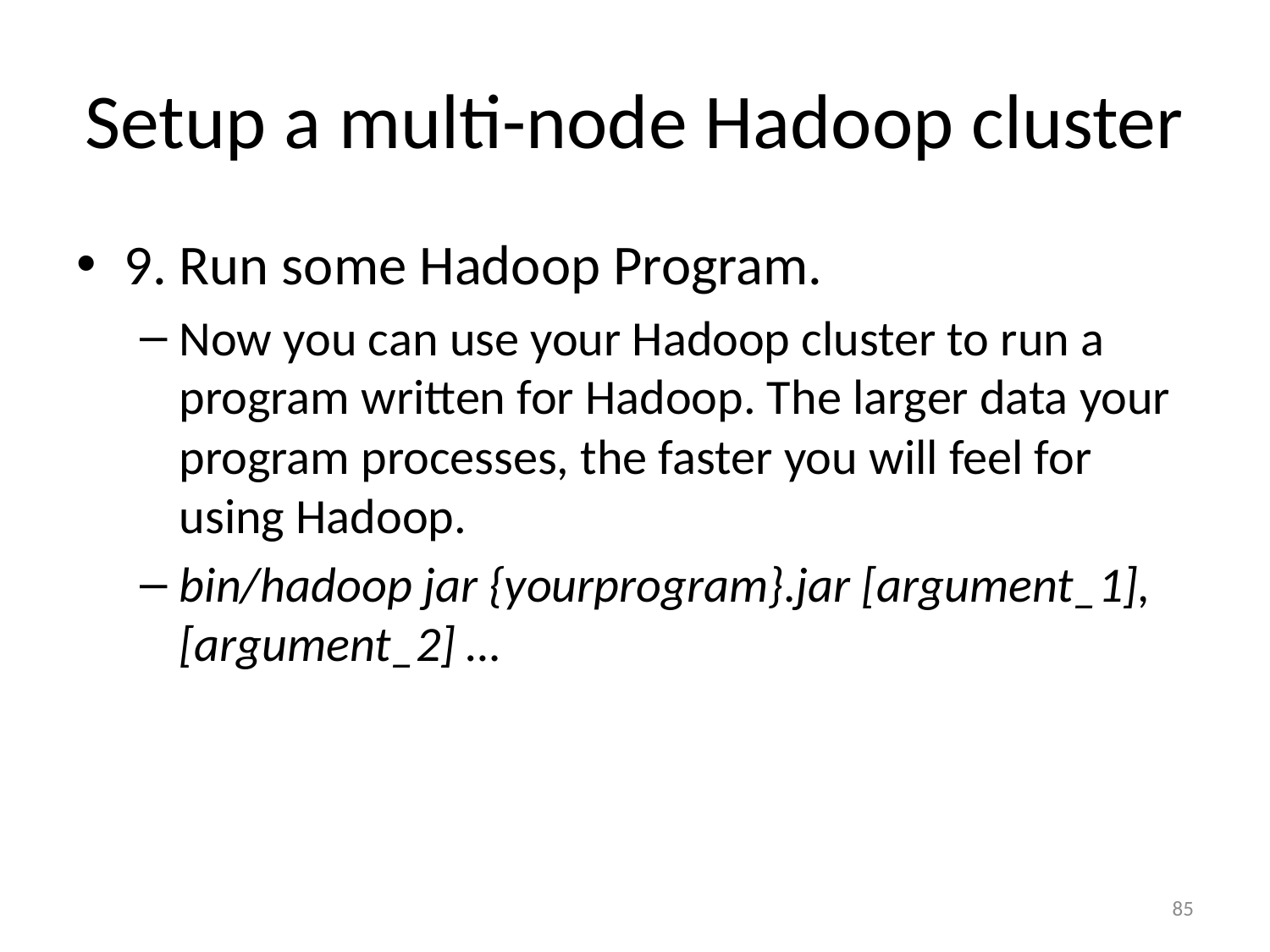

# Setup a multi-node Hadoop cluster
9. Run some Hadoop Program.
Now you can use your Hadoop cluster to run a program written for Hadoop. The larger data your program processes, the faster you will feel for using Hadoop.
bin/hadoop jar {yourprogram}.jar [argument_1], [argument_2] …
85